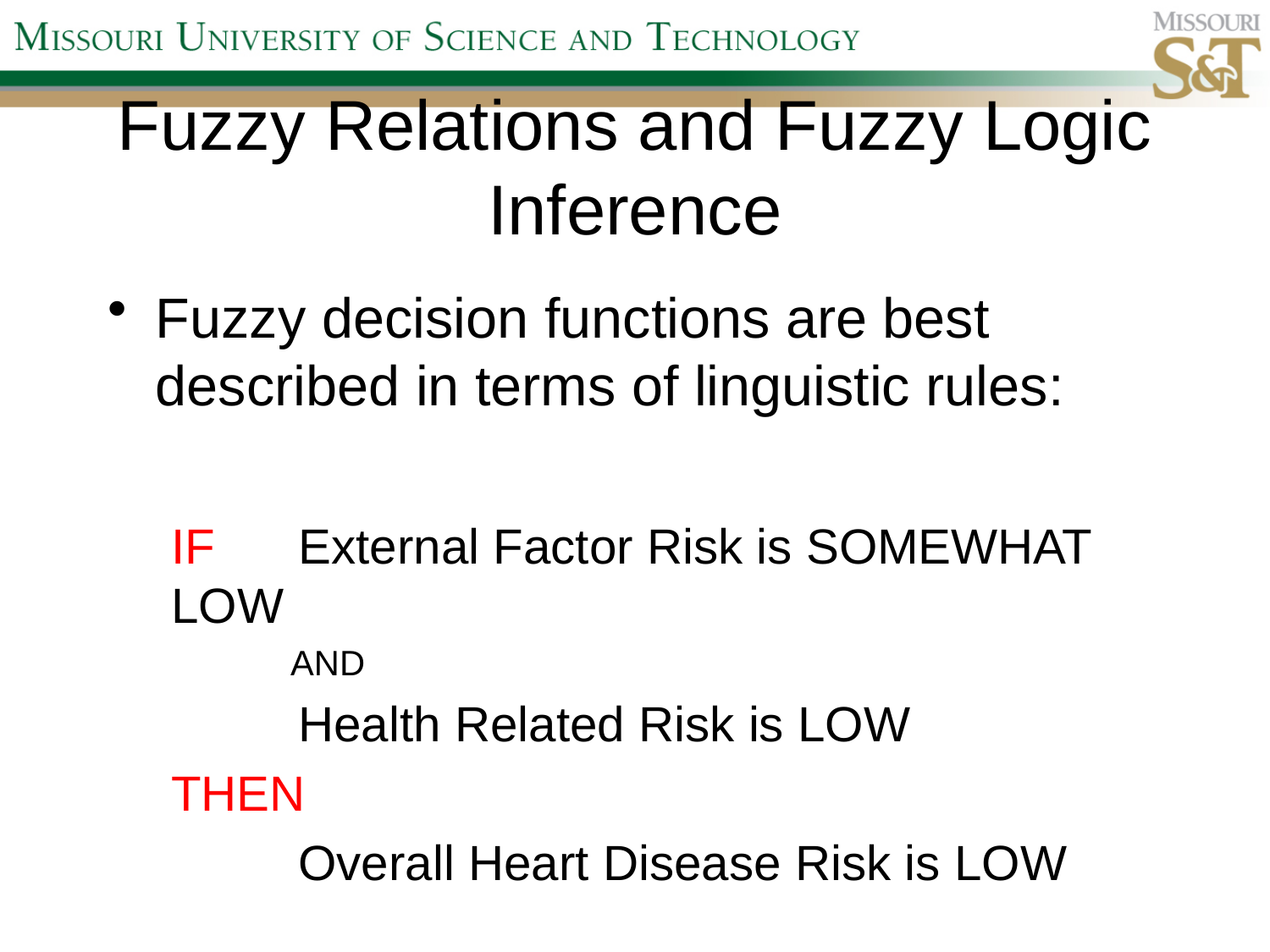

# Fuzzy Relations and Fuzzy Logic Inference
Fuzzy decision functions are best described in terms of linguistic rules:

IF	External Factor Risk is SOMEWHAT LOW
AND
	Health Related Risk is LOW
THEN
	Overall Heart Disease Risk is LOW